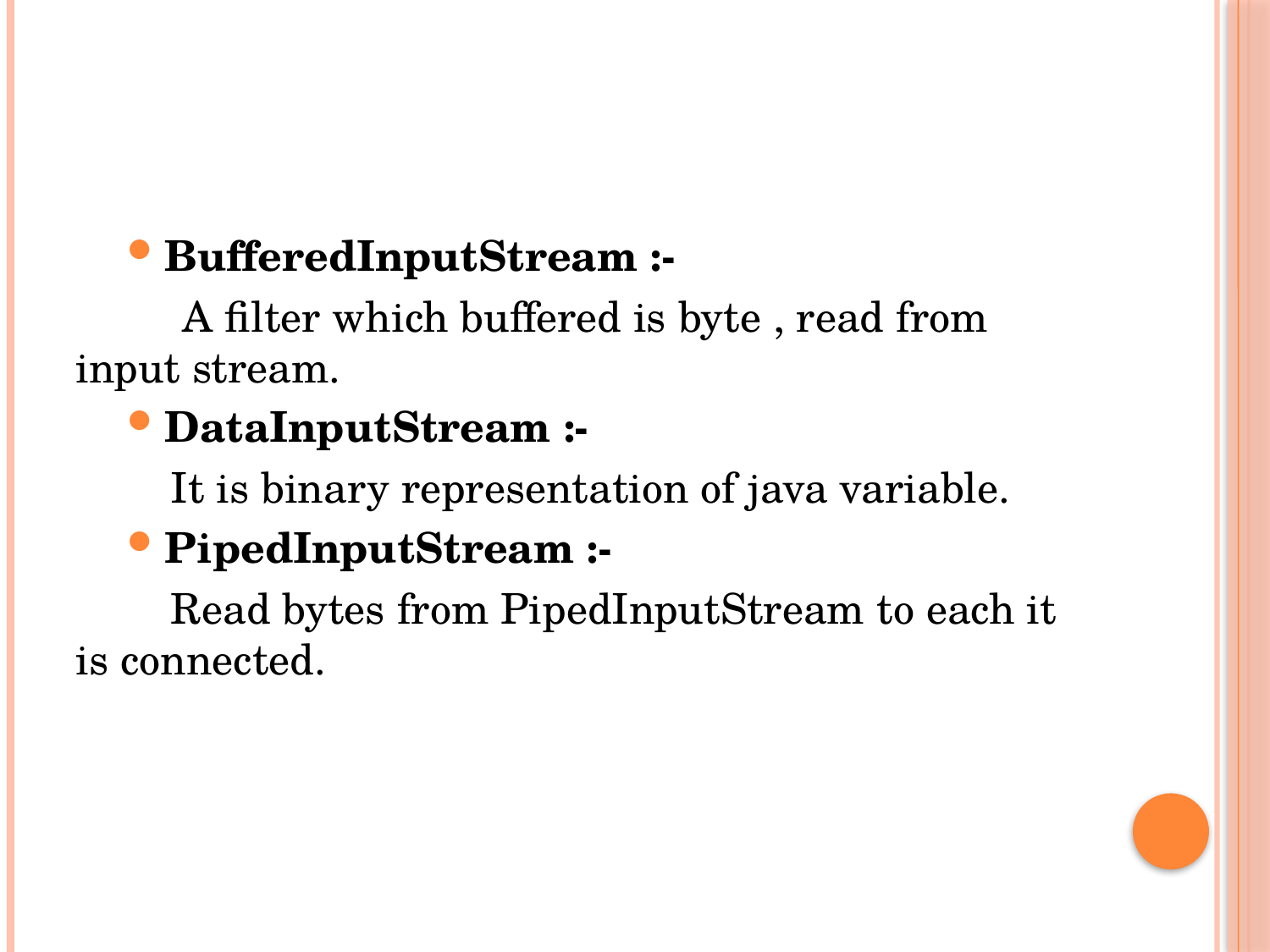

#
BufferedInputStream :-
         A filter which buffered is byte , read from input stream.
DataInputStream :-
        It is binary representation of java variable.
PipedInputStream :-
        Read bytes from PipedInputStream to each it is connected.